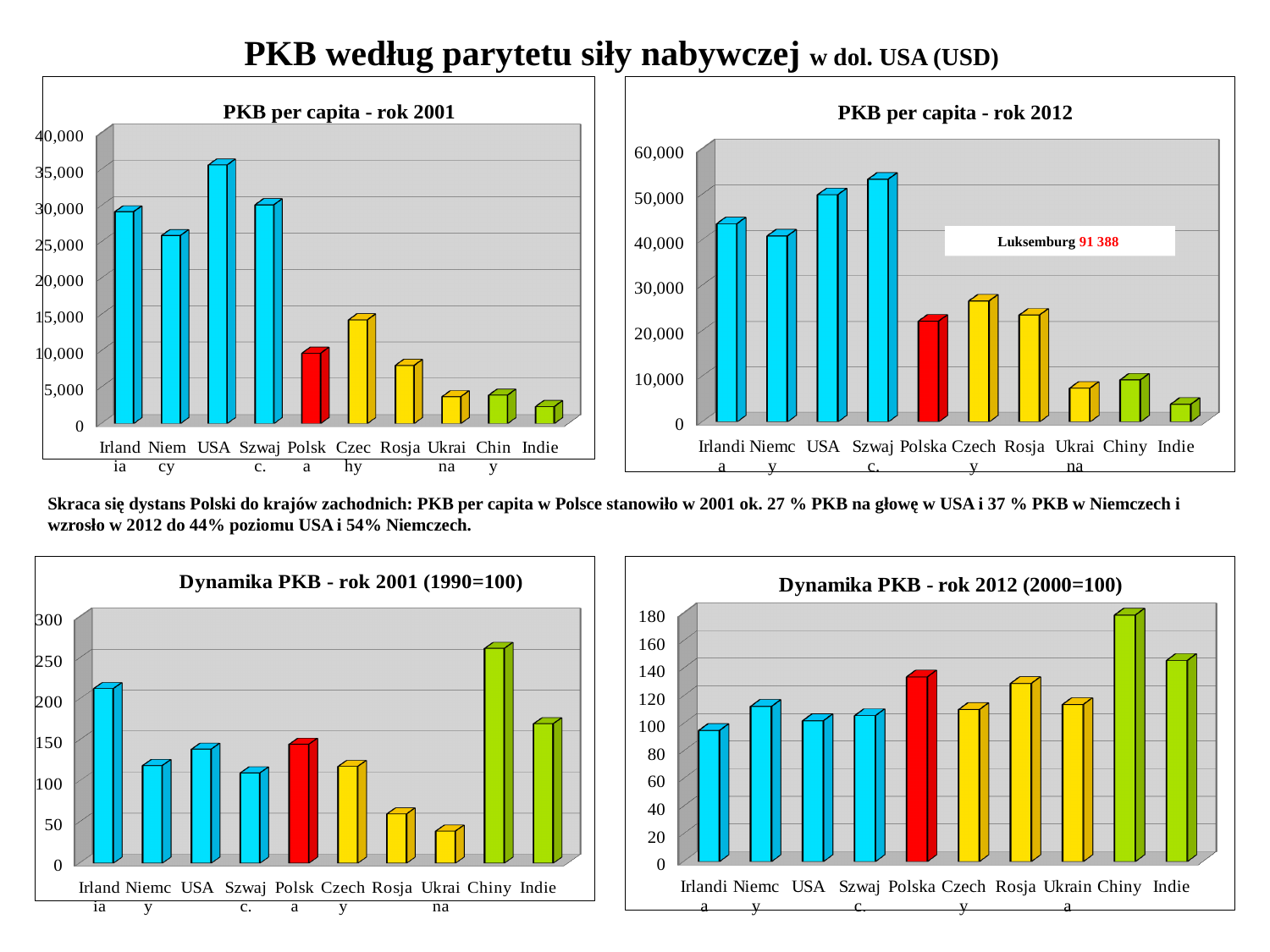

# PKB według parytetu siły nabywczej w dol. USA (USD)

[unsupported chart]

[unsupported chart]

Luksemburg 91 388

Skraca się dystans Polski do krajów zachodnich: PKB per capita w Polsce stanowiło w 2001 ok. 27 % PKB na głowę w USA i 37 % PKB w Niemczech i wzrosło w 2012 do 44% poziomu USA i 54% Niemczech.

[unsupported chart]

[unsupported chart]